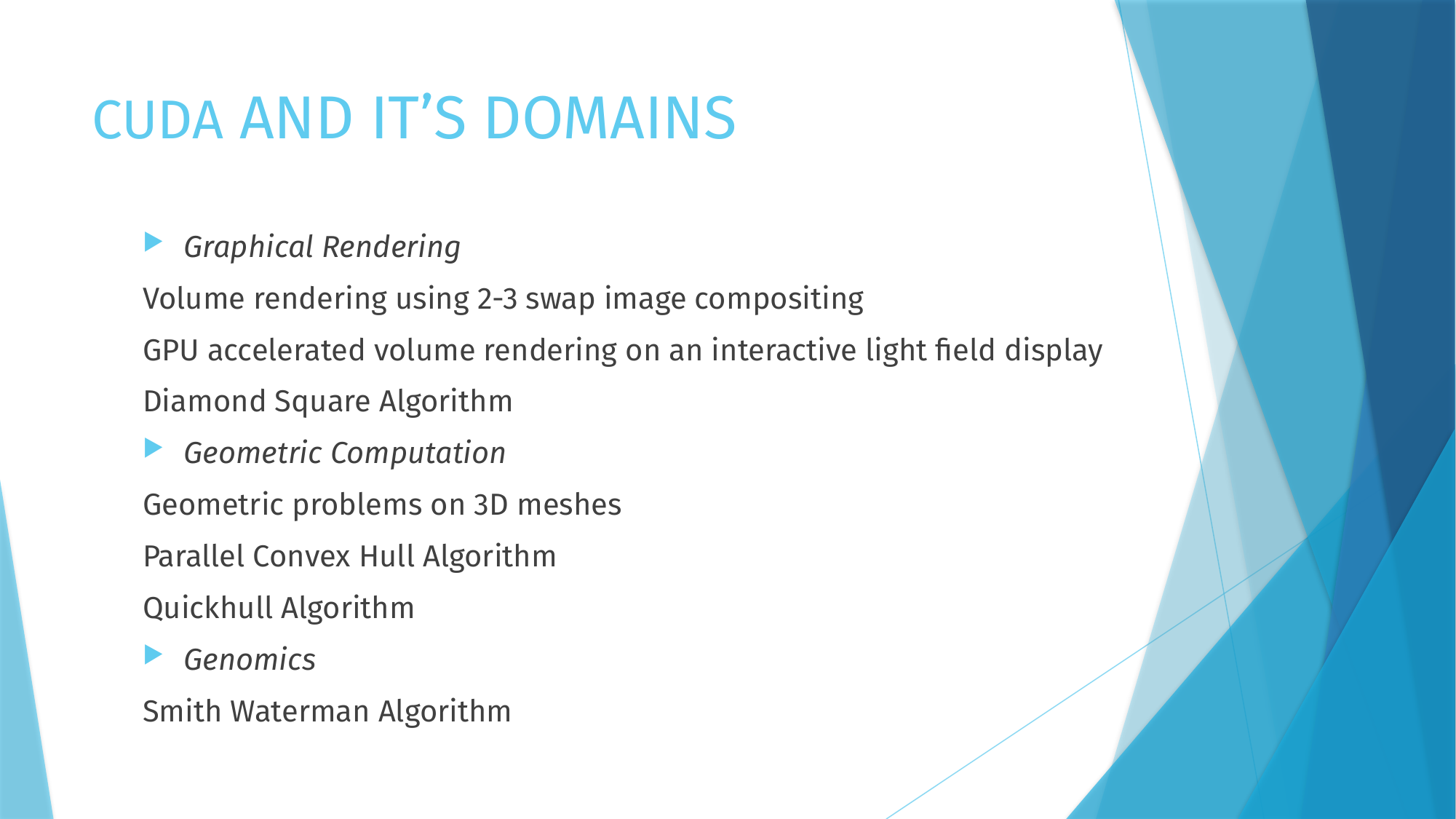

# CUDA AND IT’S DOMAINS
Graphical Rendering
Volume rendering using 2-3 swap image compositing
GPU accelerated volume rendering on an interactive light field display
Diamond Square Algorithm
Geometric Computation
Geometric problems on 3D meshes
Parallel Convex Hull Algorithm
Quickhull Algorithm
Genomics
Smith Waterman Algorithm